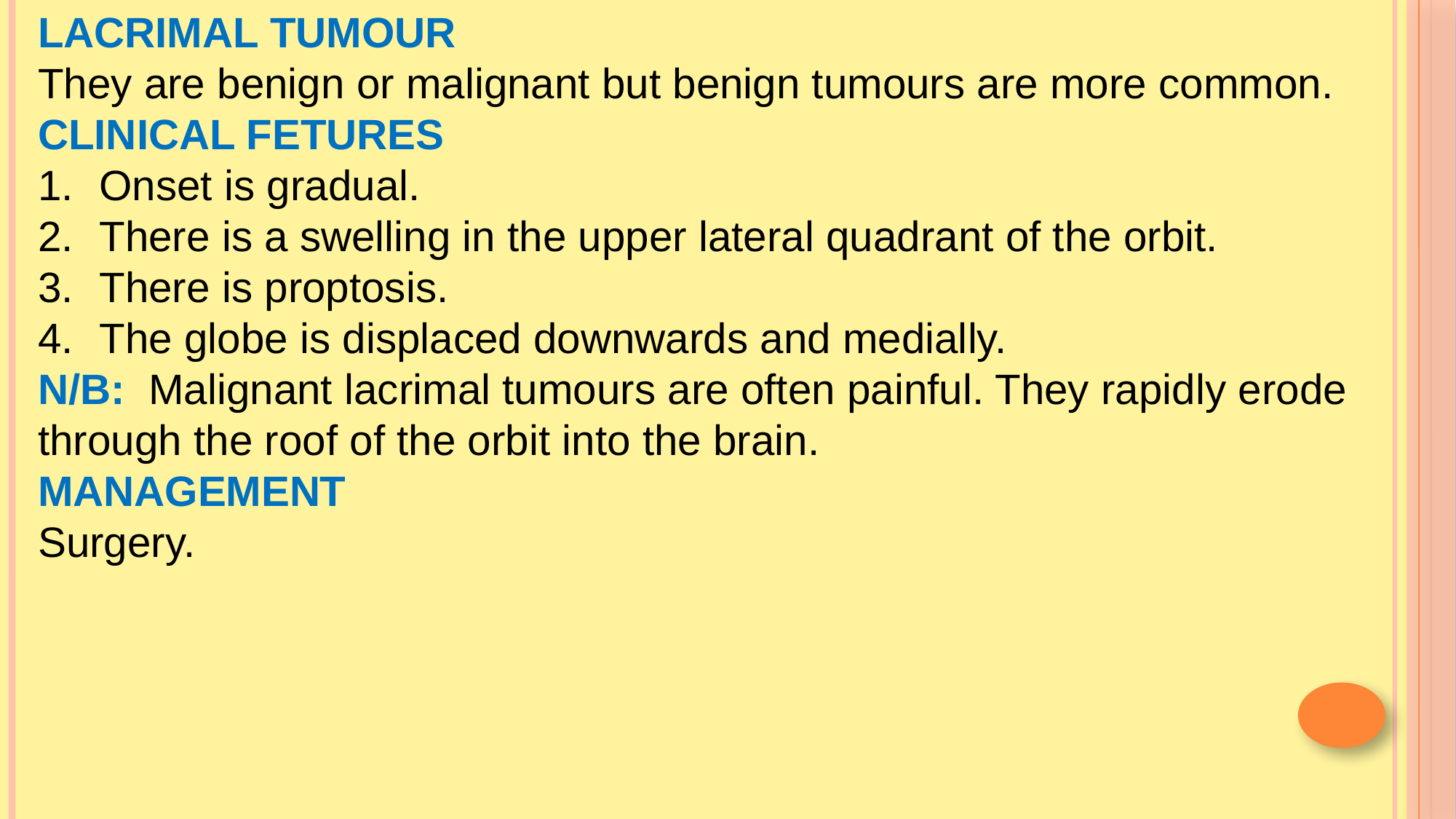

LACRIMAL TUMOUR
They are benign or malignant but benign tumours are more common.
CLINICAL FETURES
Onset is gradual.
There is a swelling in the upper lateral quadrant of the orbit.
There is proptosis.
The globe is displaced downwards and medially.
N/B:  Malignant lacrimal tumours are often painful. They rapidly erode through the roof of the orbit into the brain.
MANAGEMENT
Surgery.